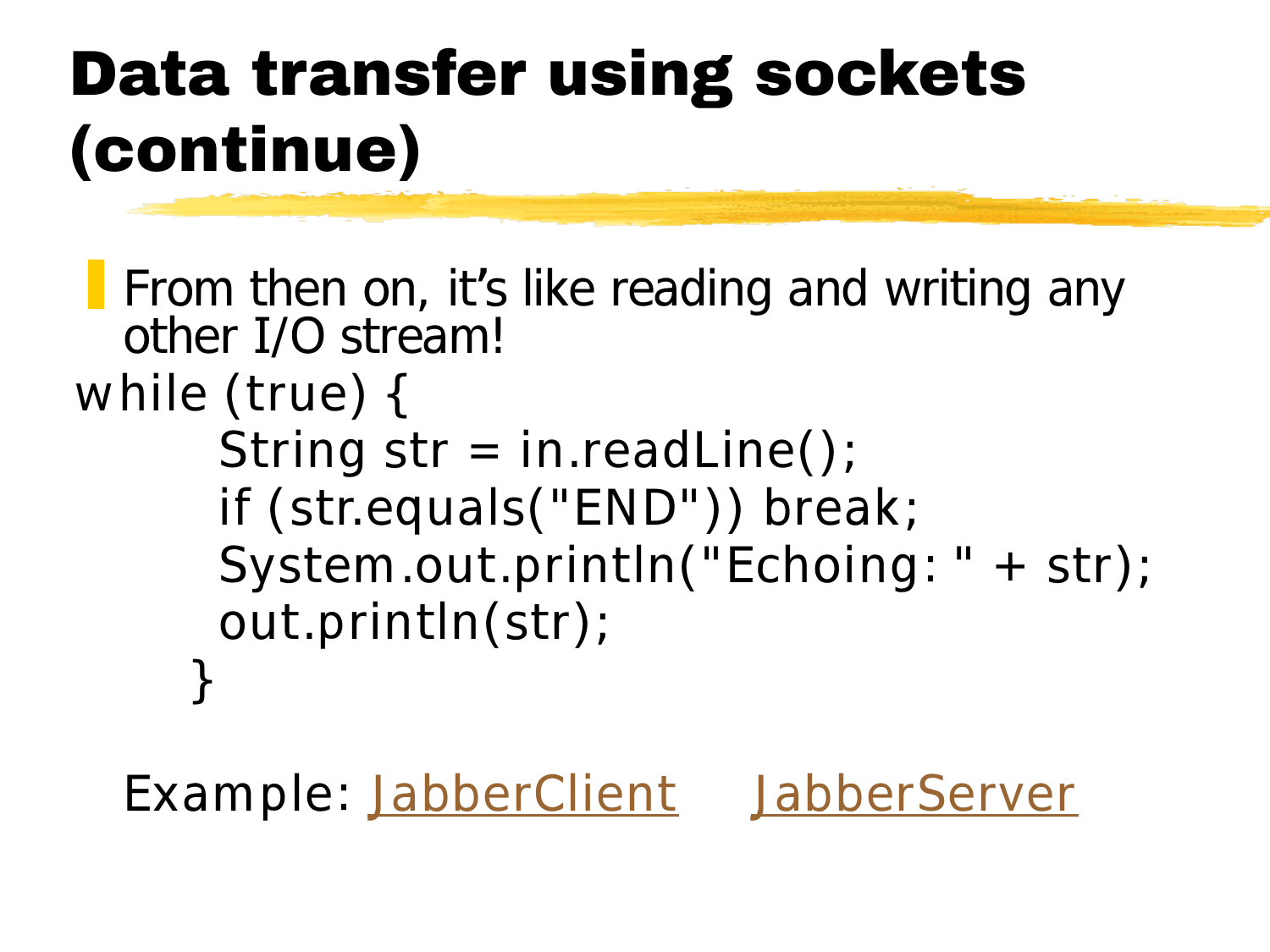

Data transfer using sockets (continue)
From then on, it’s like reading and writing any other I/O stream!
while (true) {
          String str = in.readLine();
          if (str.equals("END")) break;
          System.out.println("Echoing: " + str);
          out.println(str);
        }

	Example: JabberClient     JabberServer